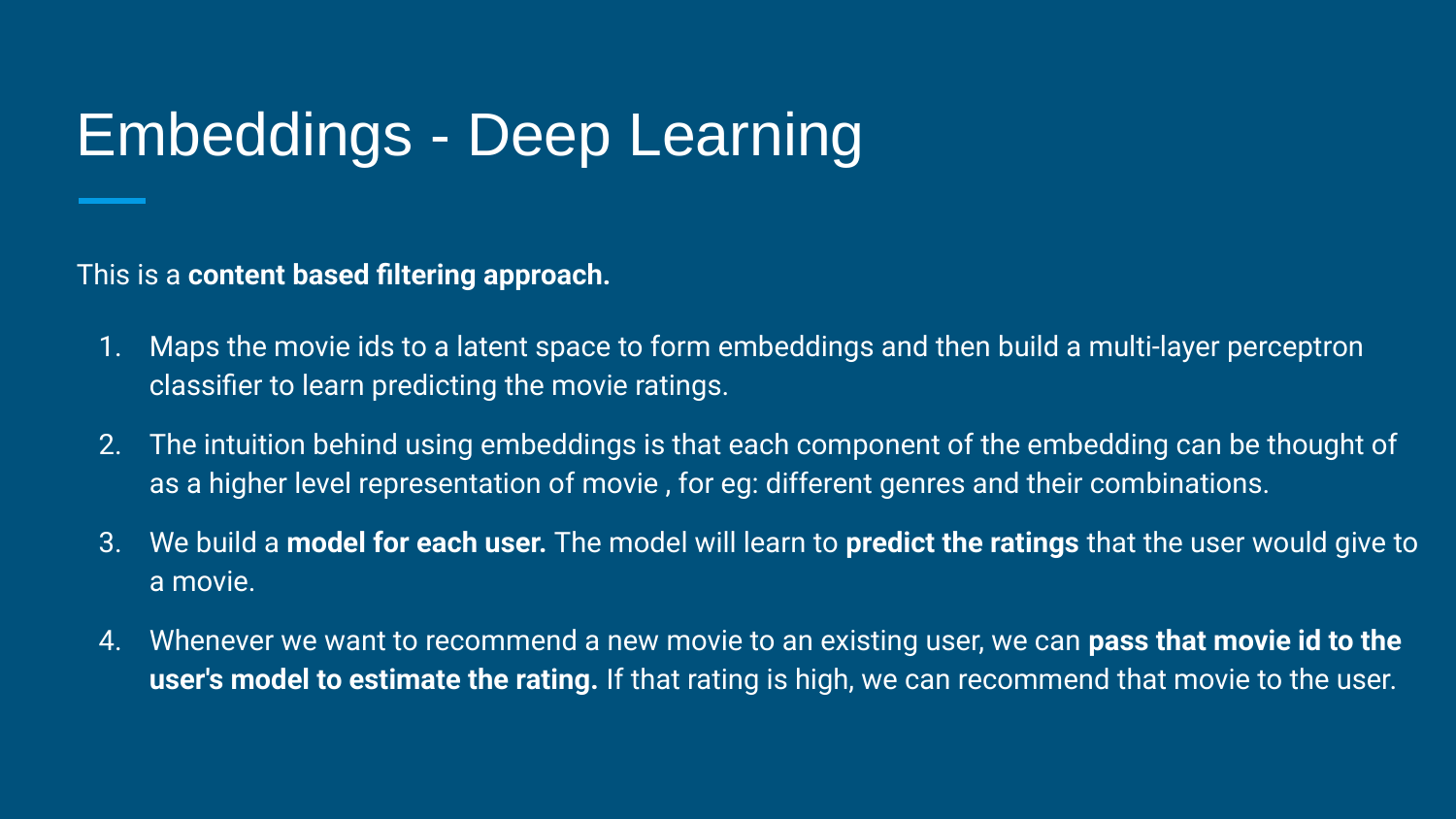

# Embeddings - Deep Learning
This is a content based filtering approach.
Maps the movie ids to a latent space to form embeddings and then build a multi-layer perceptron classifier to learn predicting the movie ratings.
The intuition behind using embeddings is that each component of the embedding can be thought of as a higher level representation of movie , for eg: different genres and their combinations.
We build a model for each user. The model will learn to predict the ratings that the user would give to a movie.
Whenever we want to recommend a new movie to an existing user, we can pass that movie id to the user's model to estimate the rating. If that rating is high, we can recommend that movie to the user.